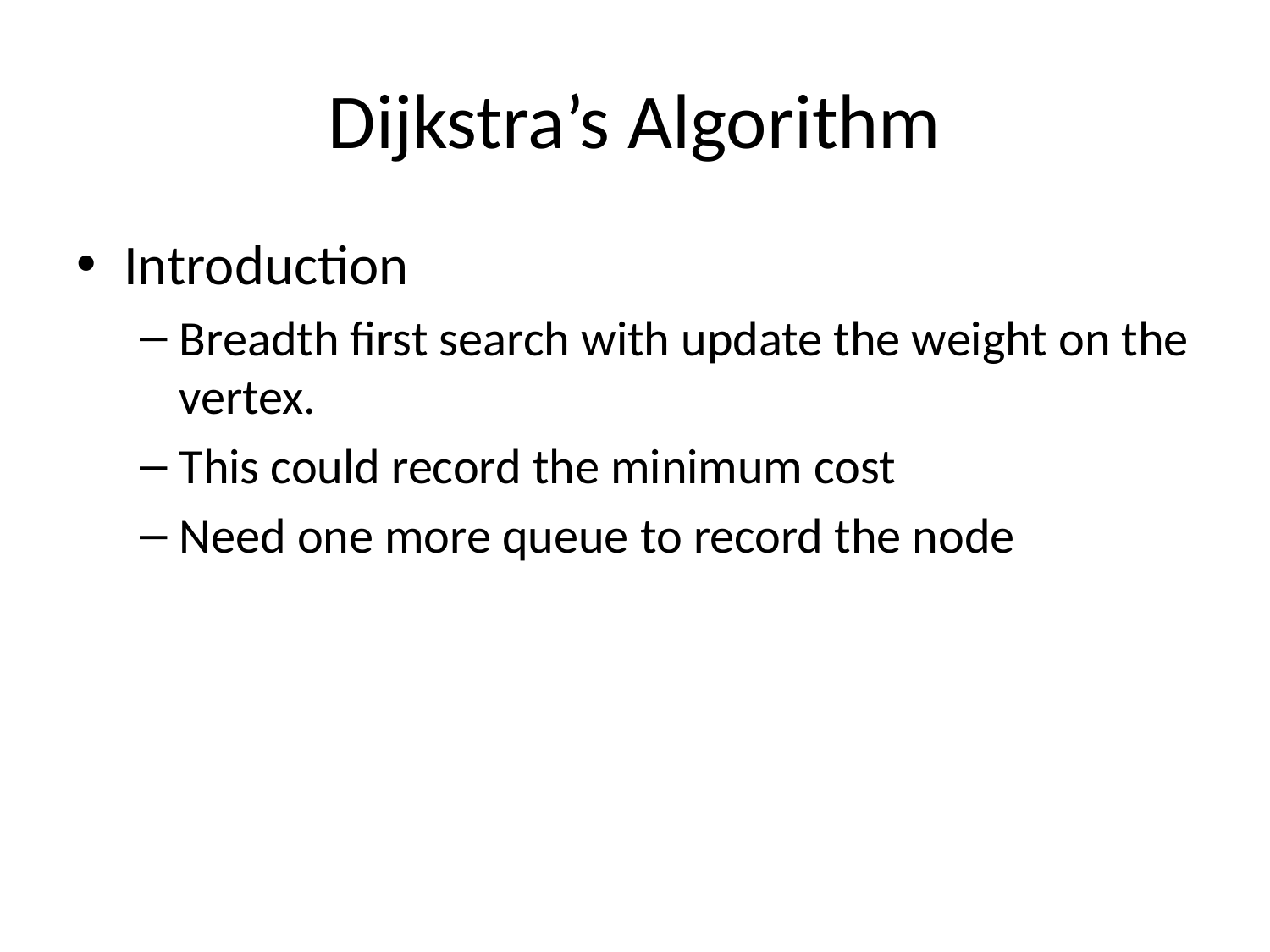

# Dijkstra’s Algorithm
Introduction
Breadth first search with update the weight on the vertex.
This could record the minimum cost
Need one more queue to record the node